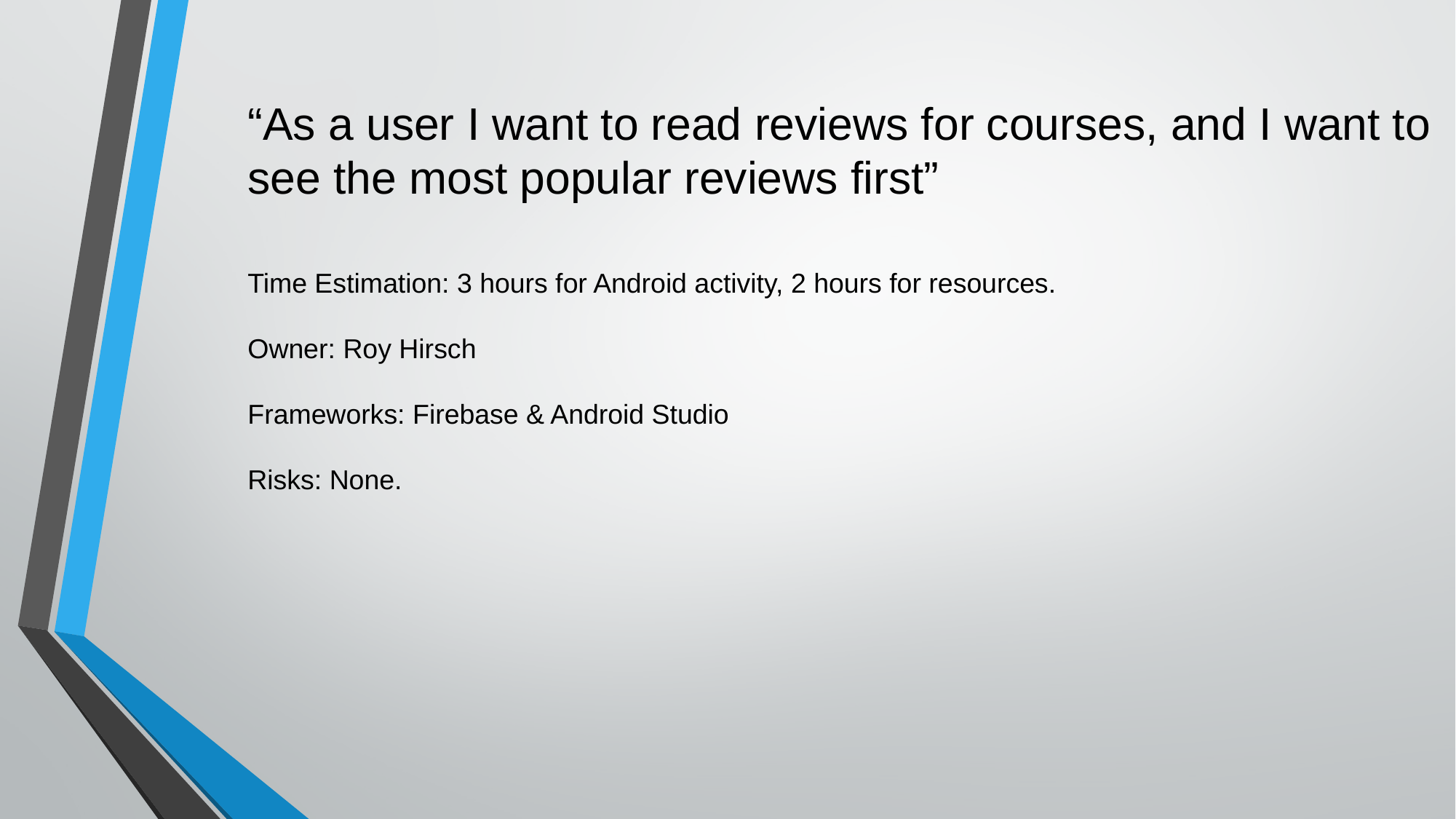

“As a user I want to read reviews for courses, and I want to see the most popular reviews first”
Time Estimation: 3 hours for Android activity, 2 hours for resources.

Owner: Roy Hirsch

Frameworks: Firebase & Android Studio

Risks: None.